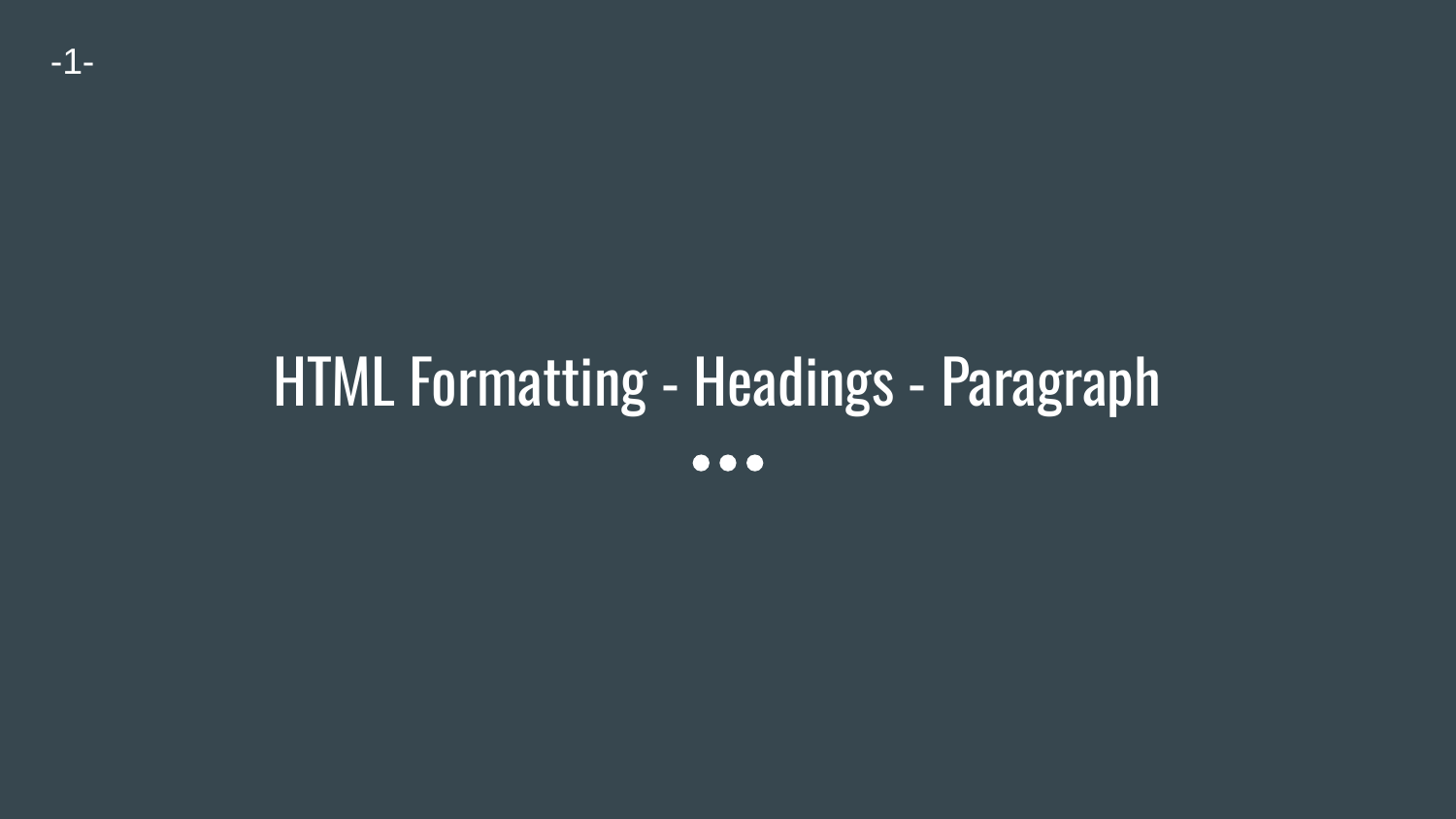

-1-
# HTML Formatting - Headings - Paragraph